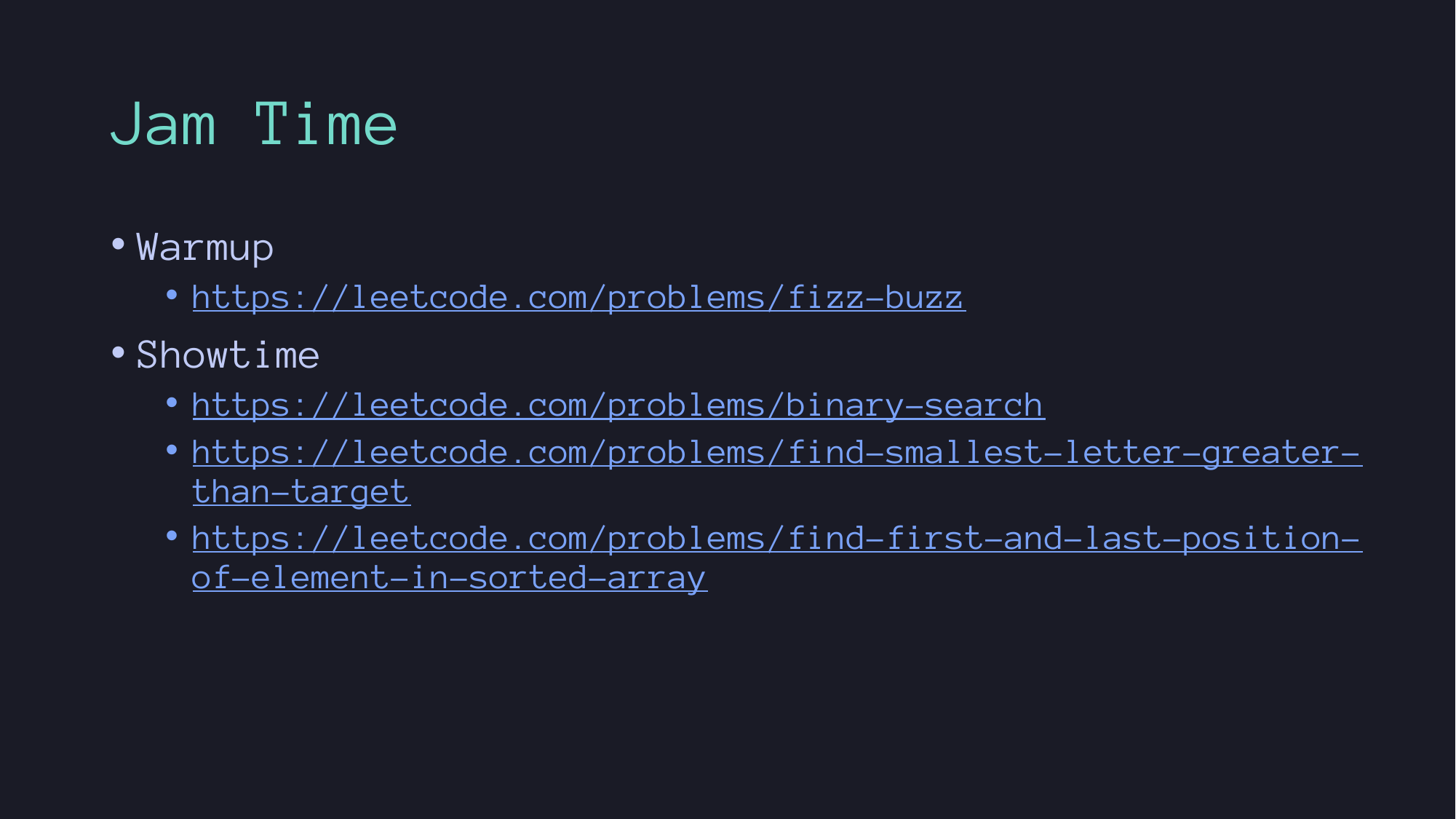

# Jam Time
Warmup
https://leetcode.com/problems/fizz-buzz
Showtime
https://leetcode.com/problems/binary-search
https://leetcode.com/problems/find-smallest-letter-greater-than-target
https://leetcode.com/problems/find-first-and-last-position-of-element-in-sorted-array